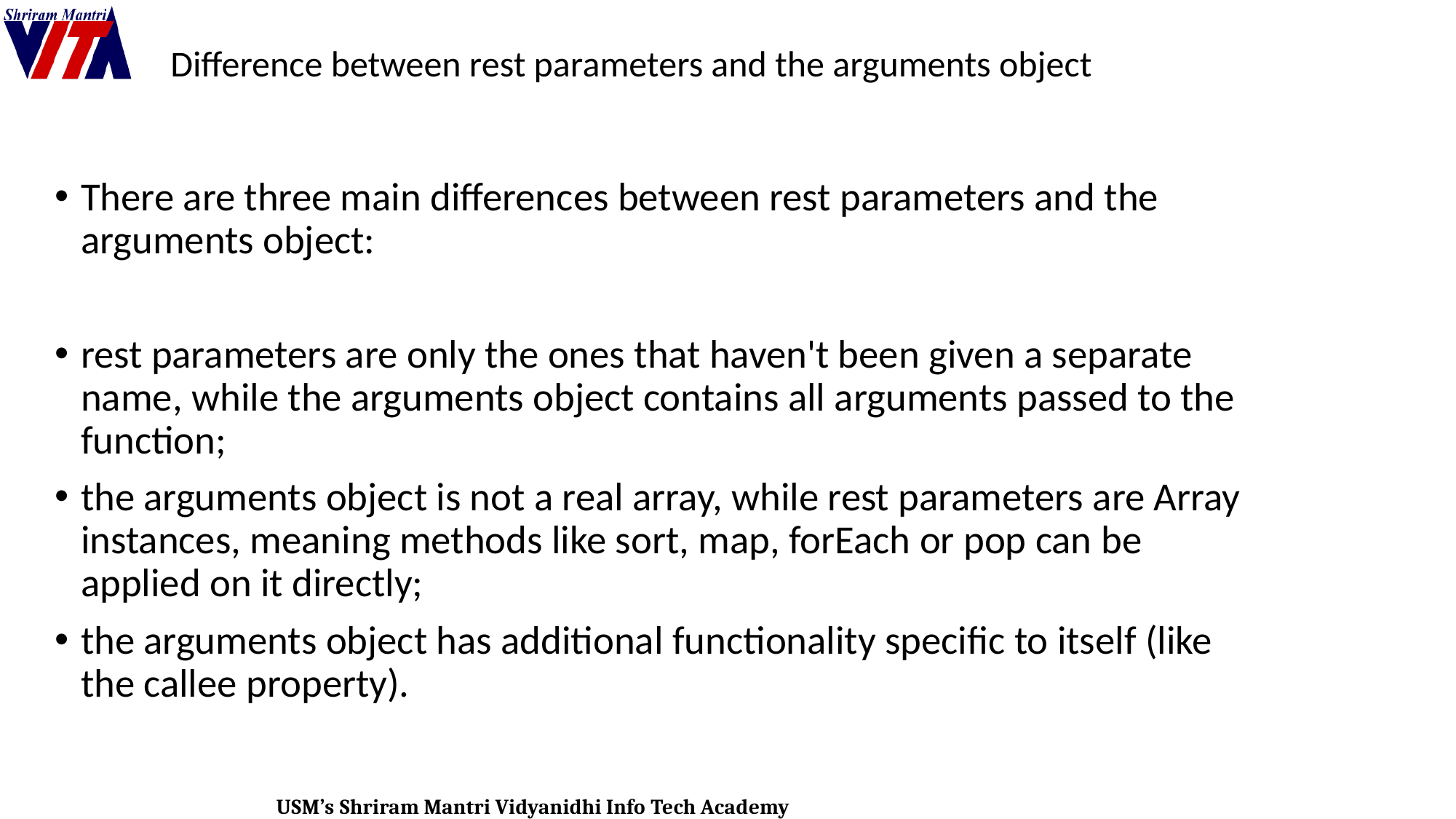

# Difference between rest parameters and the arguments object

There are three main differences between rest parameters and the arguments object:

rest parameters are only the ones that haven't been given a separate name, while the arguments object contains all arguments passed to the function;
the arguments object is not a real array, while rest parameters are Array instances, meaning methods like sort, map, forEach or pop can be applied on it directly;
the arguments object has additional functionality specific to itself (like the callee property).